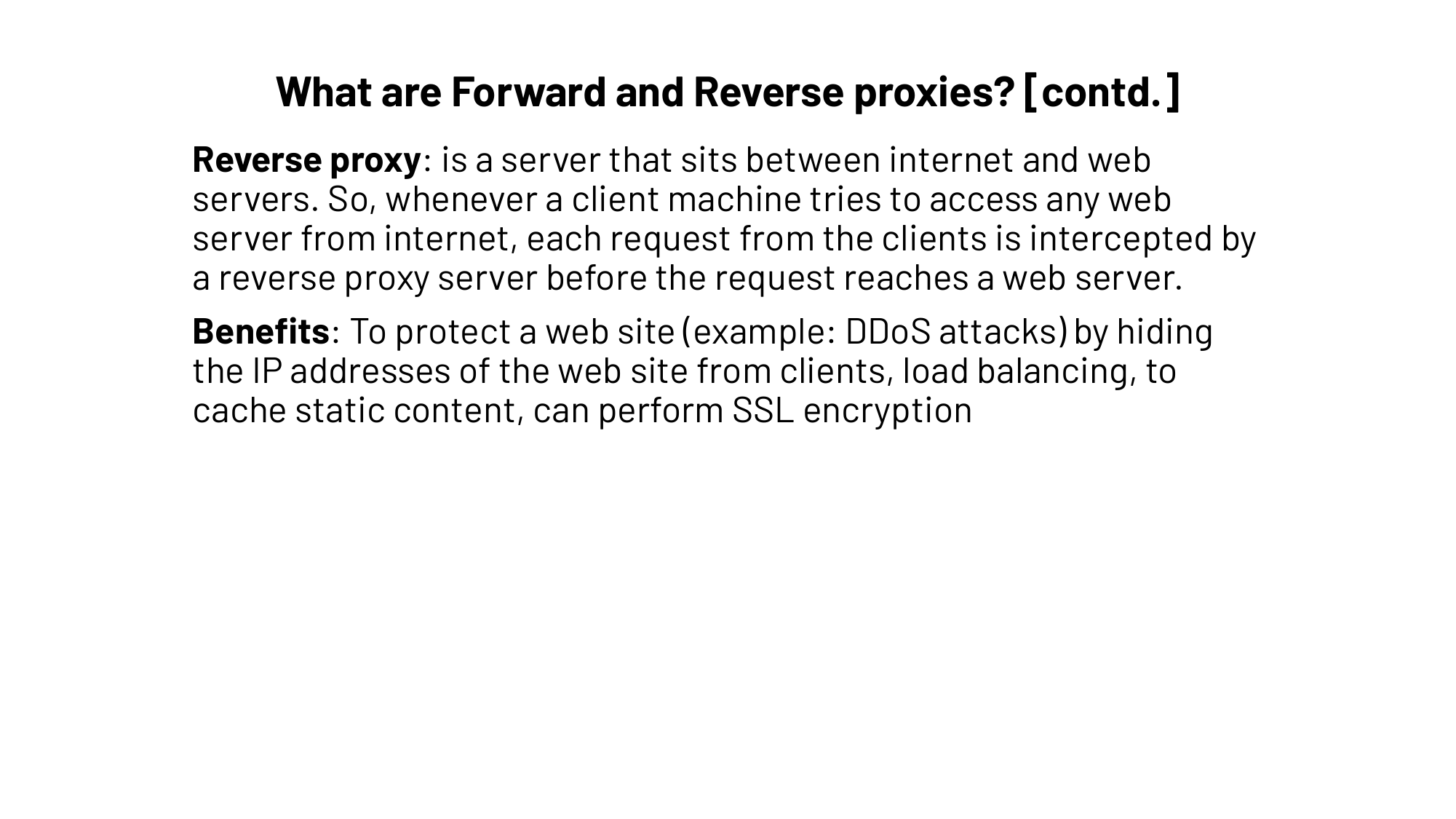

# What are Forward and Reverse proxies? [contd.]
Reverse proxy: is a server that sits between internet and web servers. So, whenever a client machine tries to access any web server from internet, each request from the clients is intercepted by a reverse proxy server before the request reaches a web server.
Benefits: To protect a web site (example: DDoS attacks) by hiding the IP addresses of the web site from clients, load balancing, to cache static content, can perform SSL encryption